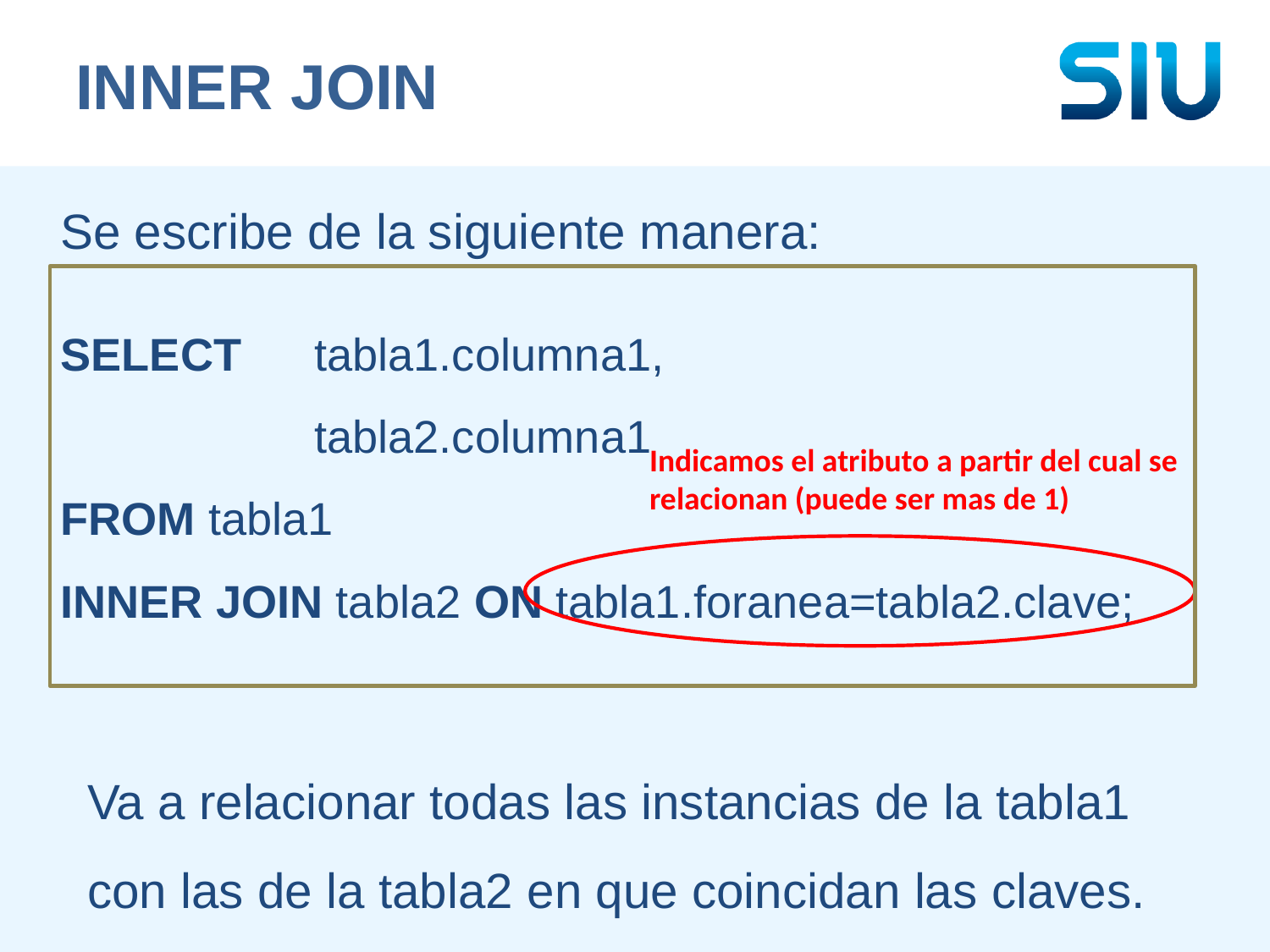

INNER JOIN
Se escribe de la siguiente manera:

SELECT	tabla1.columna1,
		tabla2.columna1
FROM tabla1
INNER JOIN tabla2 ON tabla1.foranea=tabla2.clave;

Indicamos el atributo a partir del cual se relacionan (puede ser mas de 1)

Va a relacionar todas las instancias de la tabla1 con las de la tabla2 en que coincidan las claves.